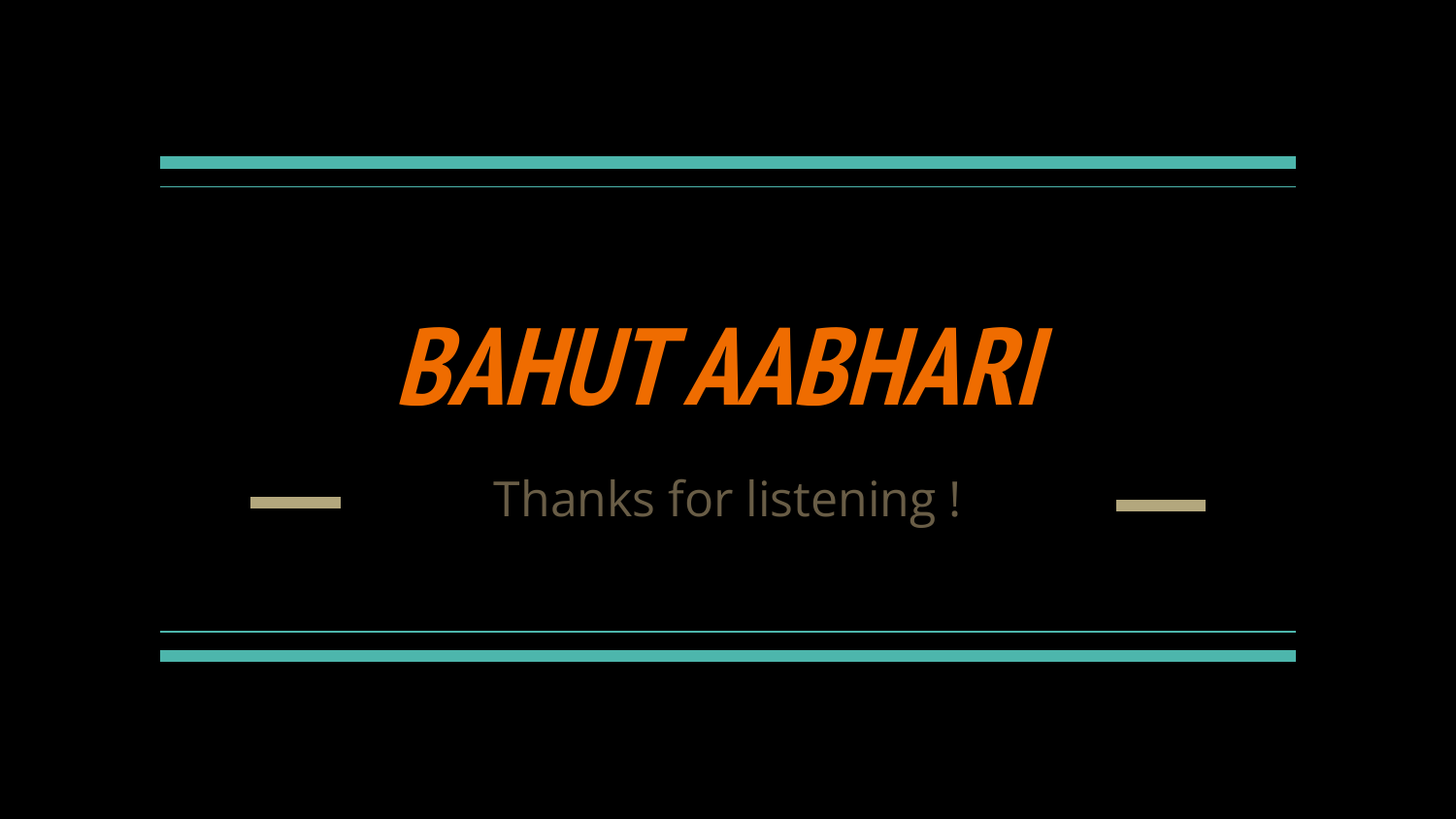

# BAHUT AABHARI
Thanks for listening !